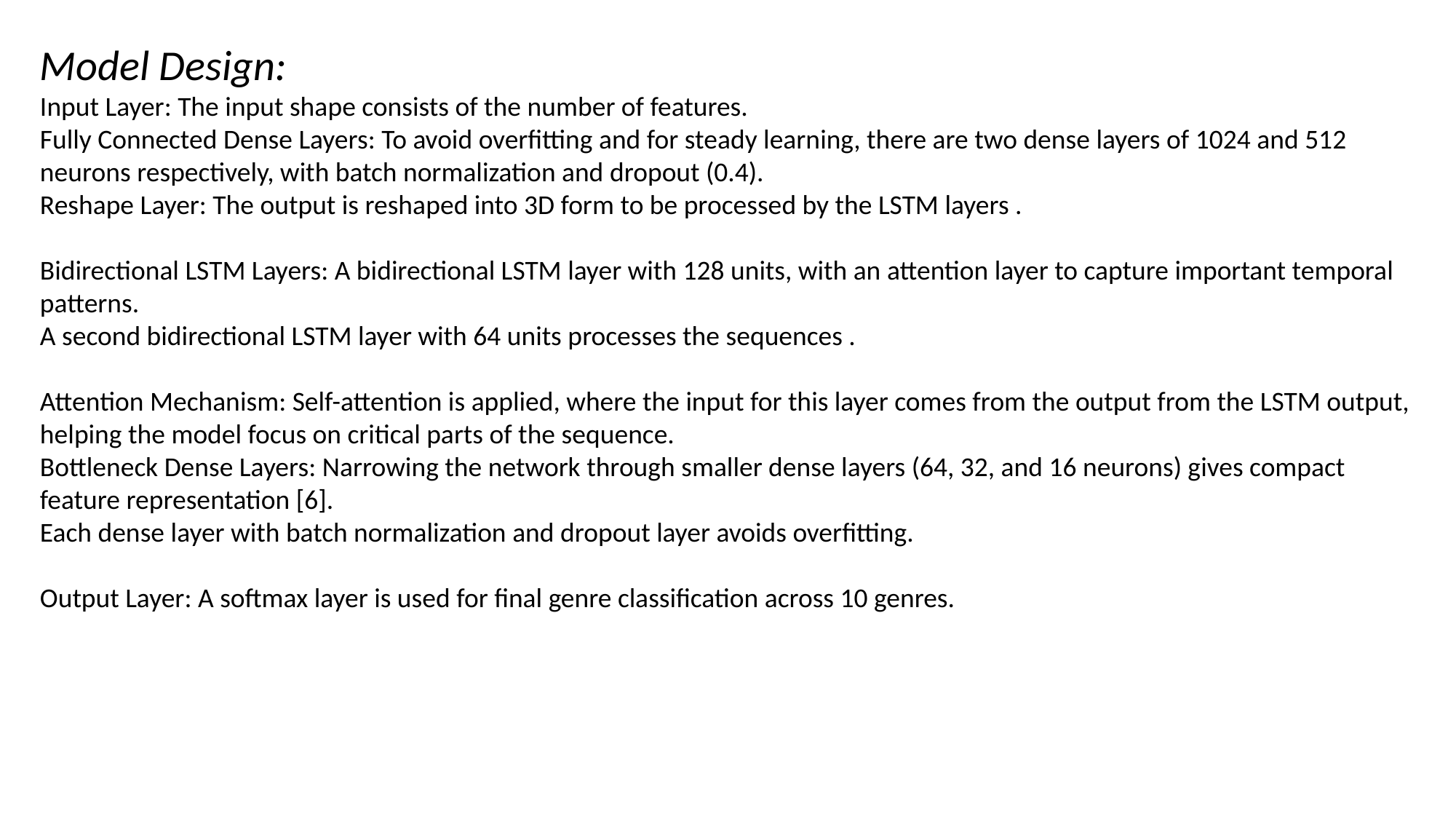

Model Design:
Input Layer: The input shape consists of the number of features.
Fully Connected Dense Layers: To avoid overfitting and for steady learning, there are two dense layers of 1024 and 512 neurons respectively, with batch normalization and dropout (0.4).
Reshape Layer: The output is reshaped into 3D form to be processed by the LSTM layers .

Bidirectional LSTM Layers: A bidirectional LSTM layer with 128 units, with an attention layer to capture important temporal patterns.
A second bidirectional LSTM layer with 64 units processes the sequences .

Attention Mechanism: Self-attention is applied, where the input for this layer comes from the output from the LSTM output, helping the model focus on critical parts of the sequence.
Bottleneck Dense Layers: Narrowing the network through smaller dense layers (64, 32, and 16 neurons) gives compact feature representation [6].
Each dense layer with batch normalization and dropout layer avoids overfitting.

Output Layer: A softmax layer is used for final genre classification across 10 genres.